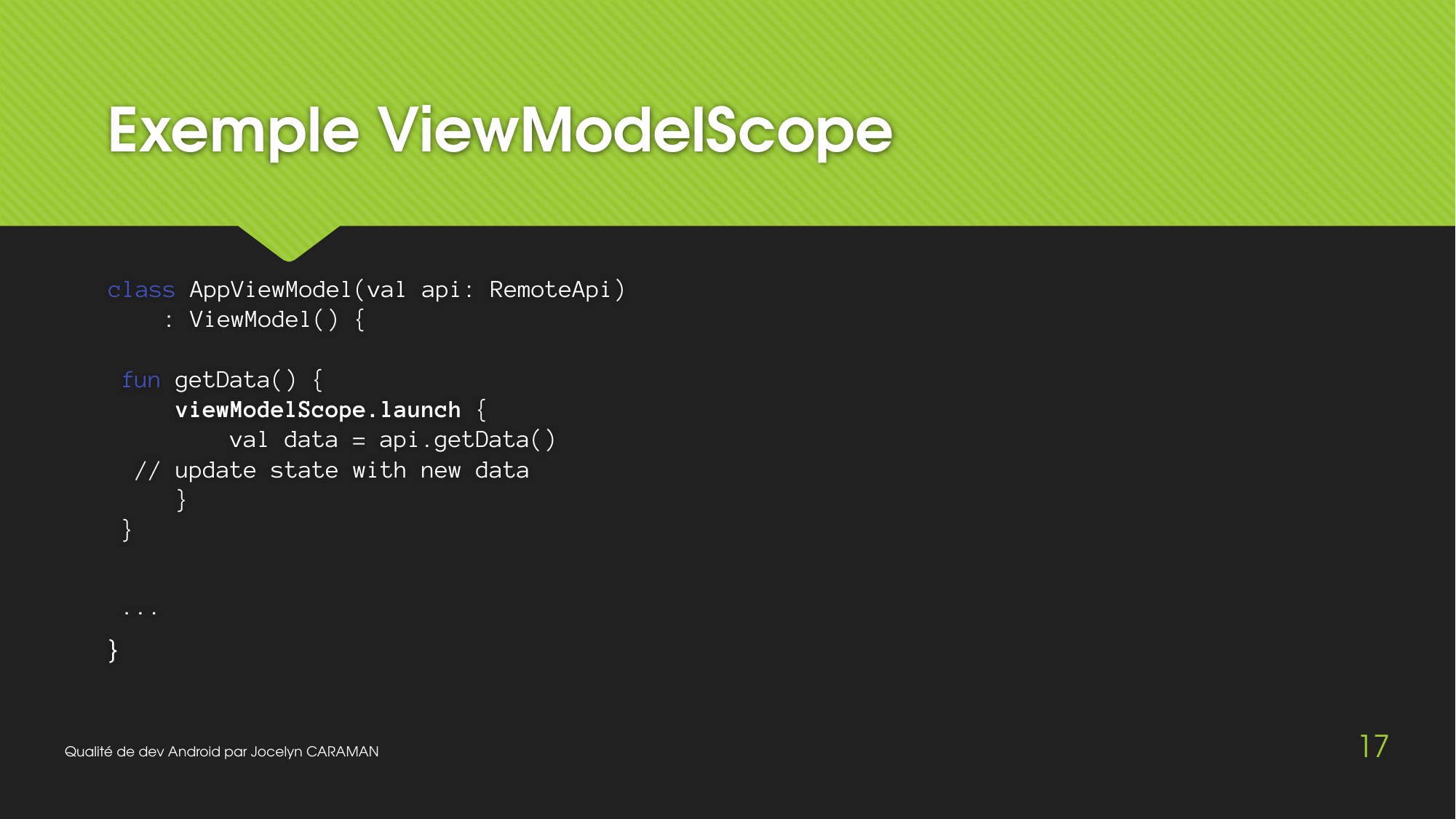

# Exemple ViewModelScope
class AppViewModel(val api: RemoteApi)
    : ViewModel() {
fun getData() {
    viewModelScope.launch {
        val data = api.getData()
		 // update state with new data
    }
}

...
}
17
Qualité de dev Android par Jocelyn CARAMAN